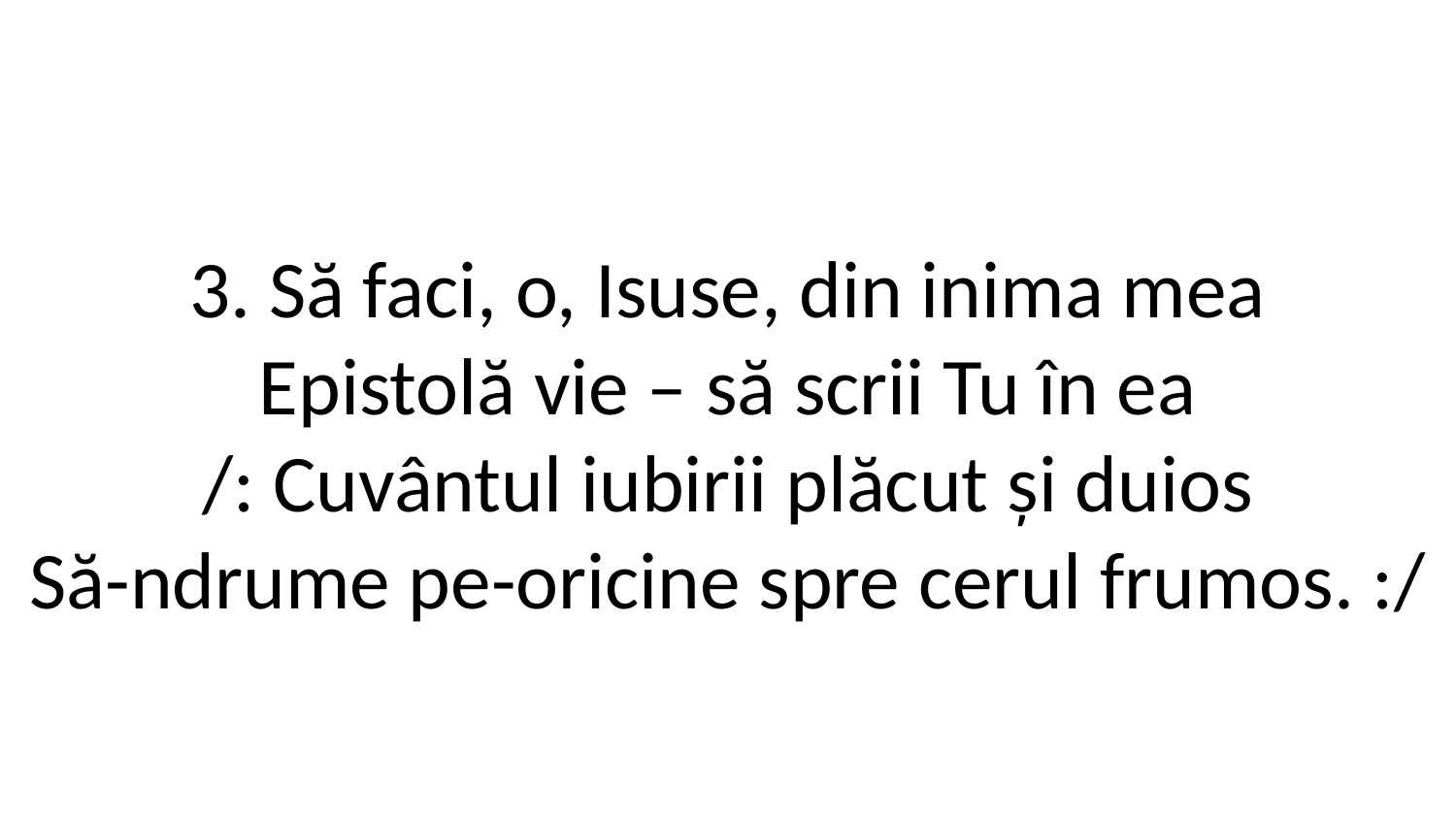

3. Să faci, o, Isuse, din inima mea
Epistolă vie – să scrii Tu în ea
/: Cuvântul iubirii plăcut și duios
Să-ndrume pe-oricine spre cerul frumos. :/